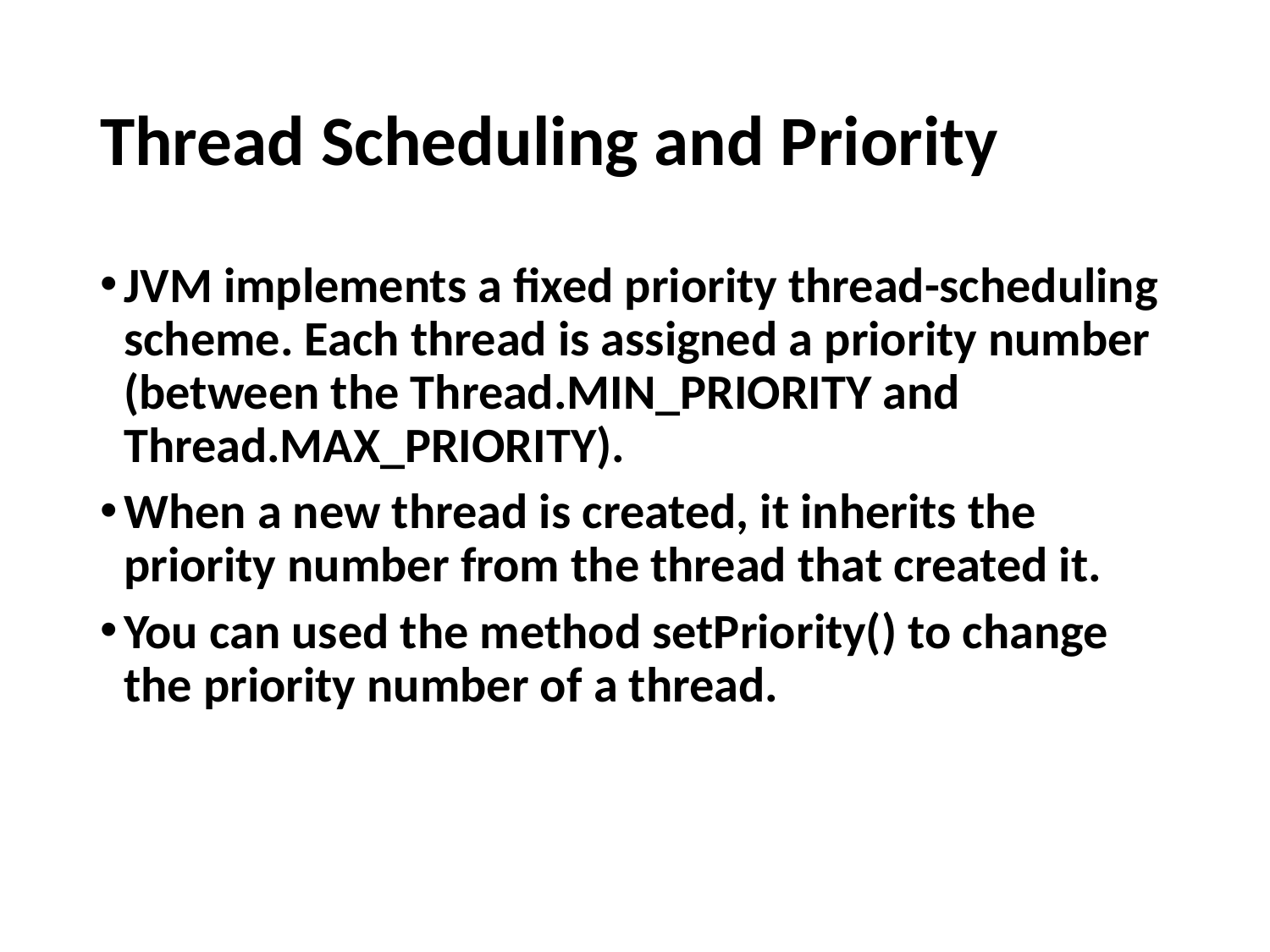

# Thread Scheduling and Priority
JVM implements a fixed priority thread-scheduling scheme. Each thread is assigned a priority number (between the Thread.MIN_PRIORITY and Thread.MAX_PRIORITY).
When a new thread is created, it inherits the priority number from the thread that created it.
You can used the method setPriority() to change the priority number of a thread.